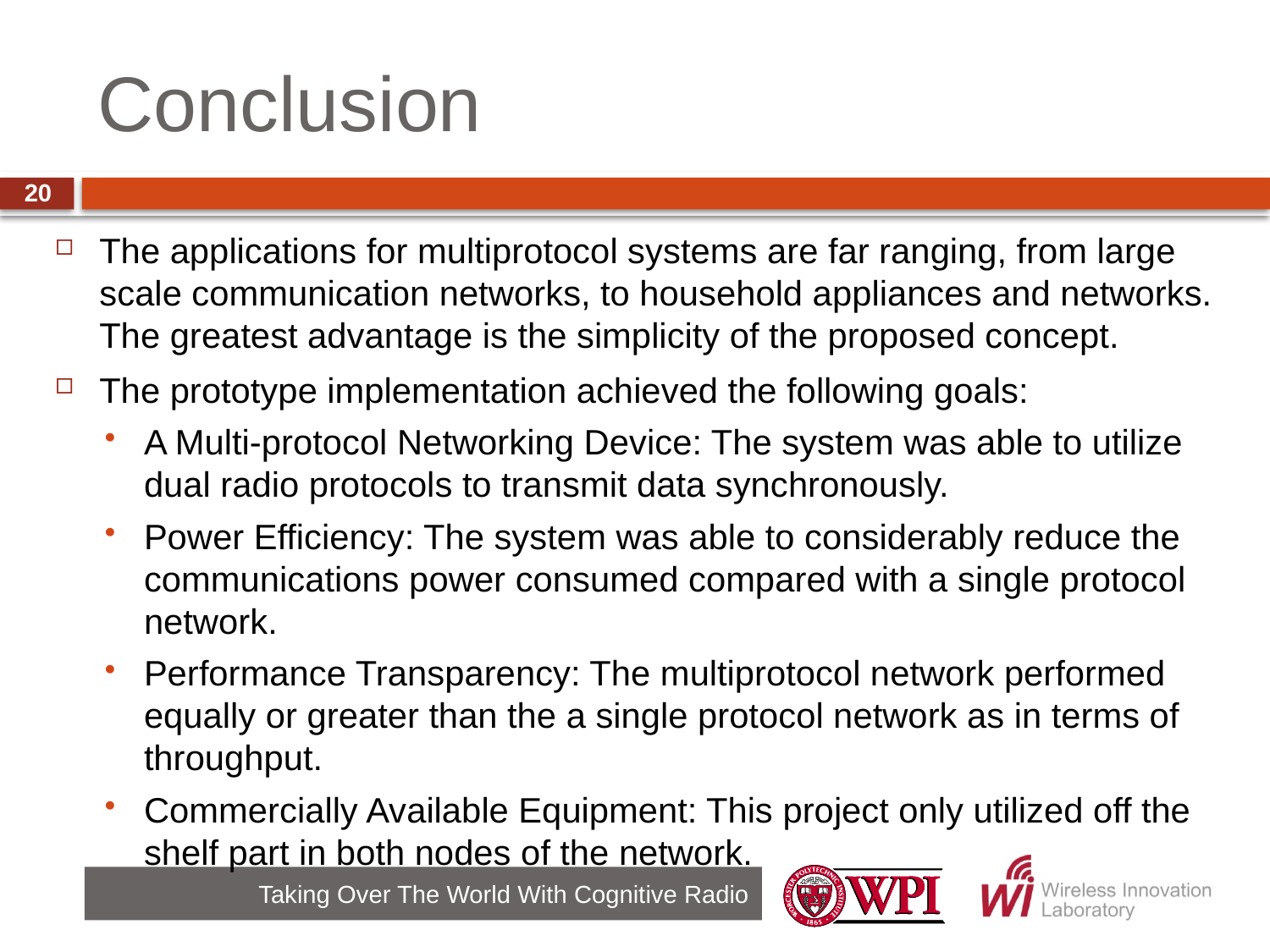

# Conclusion
The applications for multiprotocol systems are far ranging, from large scale communication networks, to household appliances and networks. The greatest advantage is the simplicity of the proposed concept.
The prototype implementation achieved the following goals:
A Multi-protocol Networking Device: The system was able to utilize dual radio protocols to transmit data synchronously.
Power Efficiency: The system was able to considerably reduce the communications power consumed compared with a single protocol network.
Performance Transparency: The multiprotocol network performed equally or greater than the a single protocol network as in terms of throughput.
Commercially Available Equipment: This project only utilized off the shelf part in both nodes of the network.